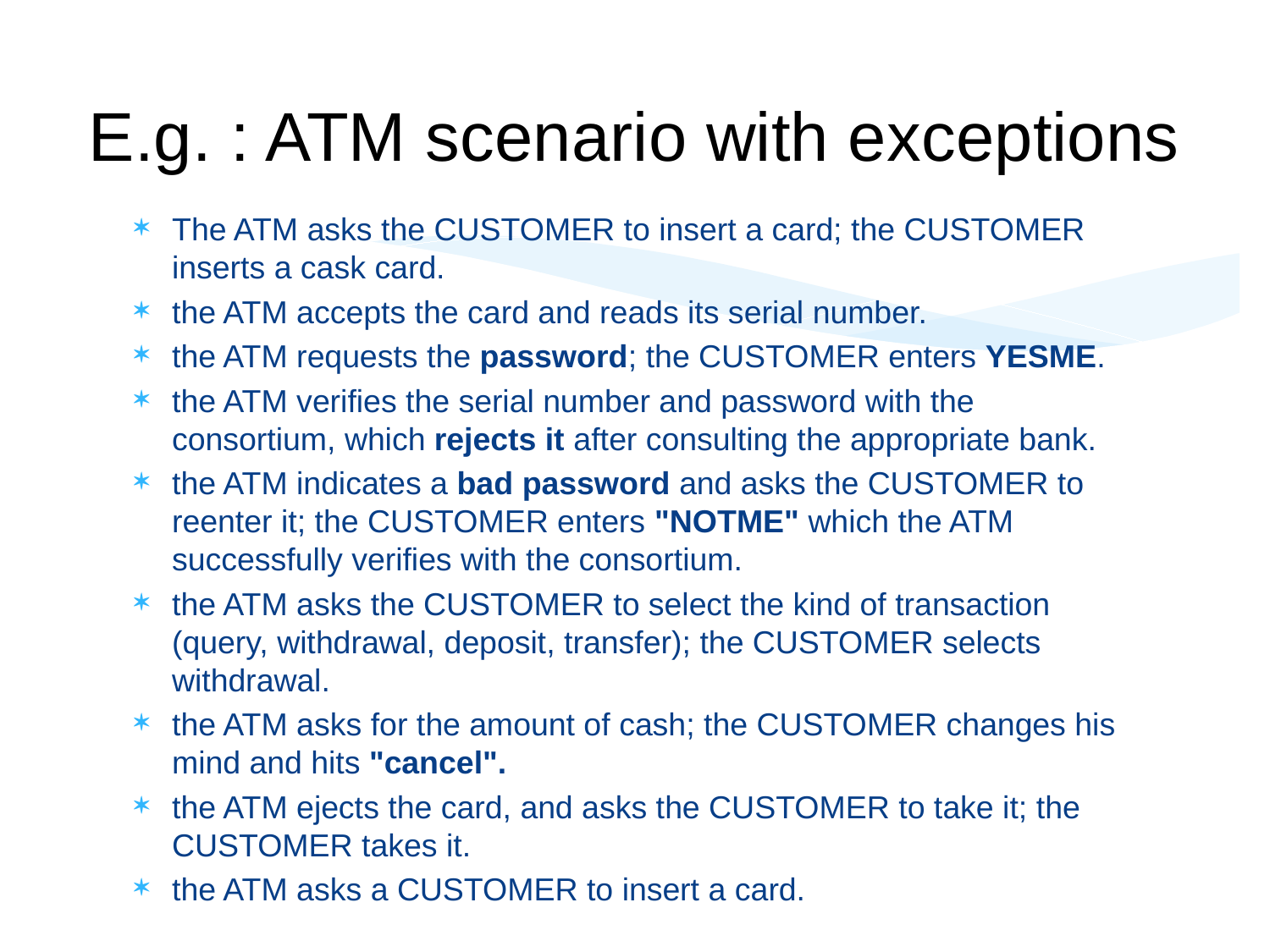

# E.g. : ATM scenario with exceptions
The ATM asks the CUSTOMER to insert a card; the CUSTOMER inserts a cask card.
the ATM accepts the card and reads its serial number.
the ATM requests the password; the CUSTOMER enters YESME.
the ATM verifies the serial number and password with the consortium, which rejects it after consulting the appropriate bank.
the ATM indicates a bad password and asks the CUSTOMER to reenter it; the CUSTOMER enters "NOTME" which the ATM successfully verifies with the consortium.
the ATM asks the CUSTOMER to select the kind of transaction (query, withdrawal, deposit, transfer); the CUSTOMER selects withdrawal.
the ATM asks for the amount of cash; the CUSTOMER changes his mind and hits "cancel".
the ATM ejects the card, and asks the CUSTOMER to take it; the CUSTOMER takes it.
the ATM asks a CUSTOMER to insert a card.